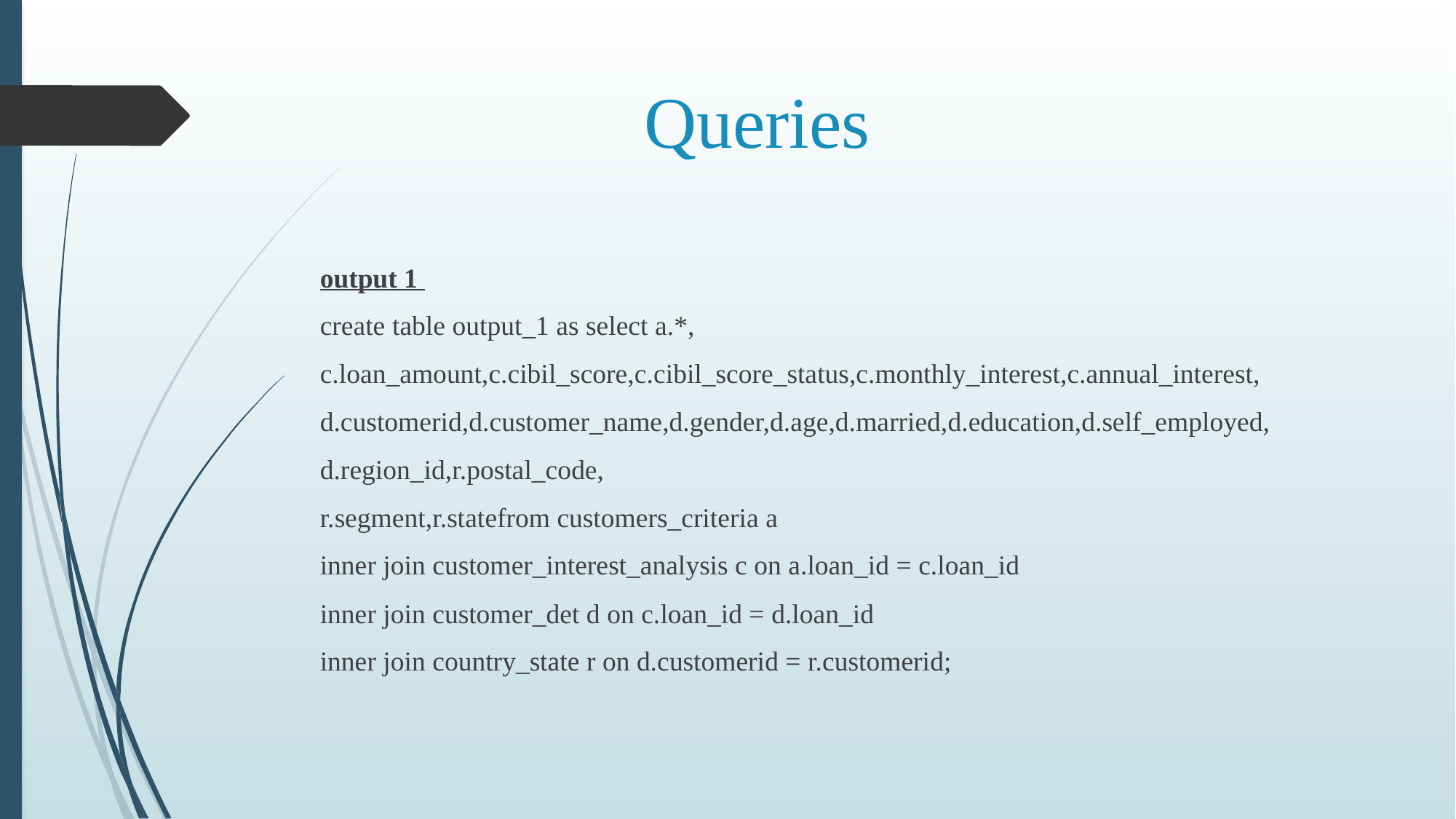

# Queries
output 1
create table output_1 as select a.*,
c.loan_amount,c.cibil_score,c.cibil_score_status,c.monthly_interest,c.annual_interest,
d.customerid,d.customer_name,d.gender,d.age,d.married,d.education,d.self_employed,
d.region_id,r.postal_code,
r.segment,r.statefrom customers_criteria a
inner join customer_interest_analysis c on a.loan_id = c.loan_id
inner join customer_det d on c.loan_id = d.loan_id
inner join country_state r on d.customerid = r.customerid;